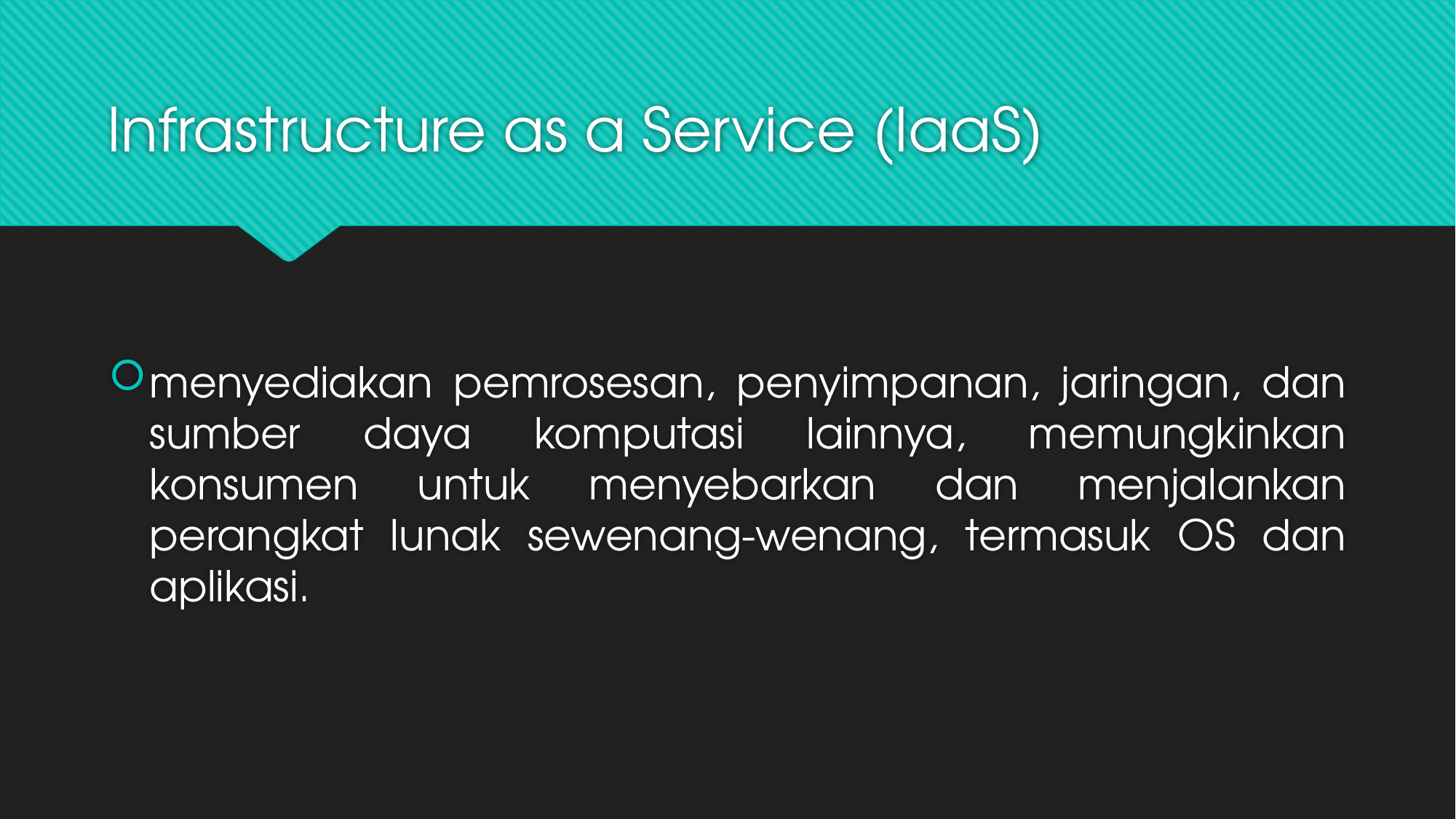

# Infrastructure as a Service (IaaS)
menyediakan pemrosesan, penyimpanan, jaringan, dan sumber daya komputasi lainnya, memungkinkan konsumen untuk menyebarkan dan menjalankan perangkat lunak sewenang-wenang, termasuk OS dan aplikasi.